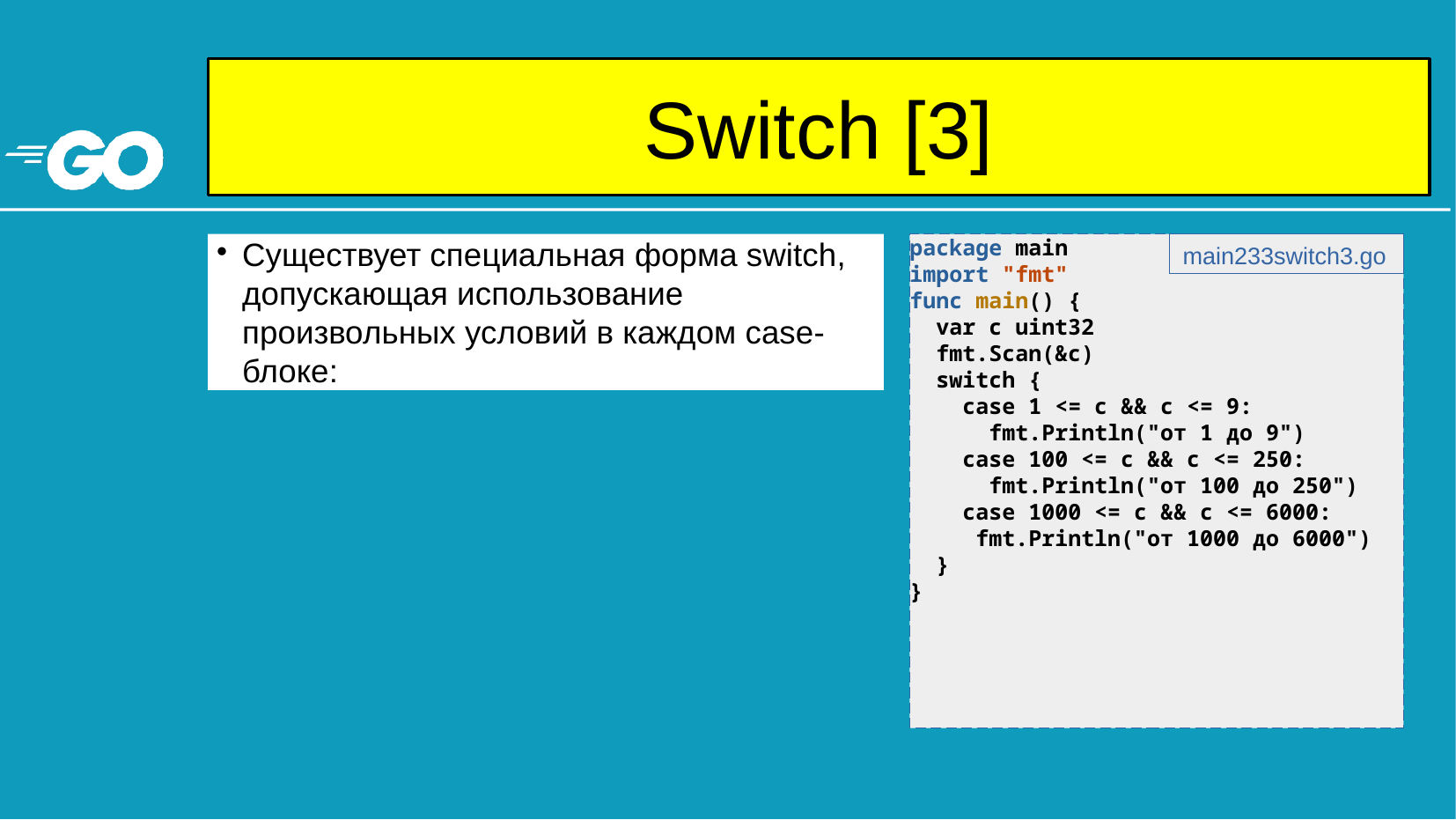

Switch [3]
# Существует специальная форма switch, допускающая использование произвольных условий в каждом case-блоке:
package main
import "fmt"
func main() {
  var c uint32
  fmt.Scan(&c)
  switch {
    case 1 <= c && c <= 9:
      fmt.Println("от 1 до 9")
    case 100 <= c && c <= 250:
      fmt.Println("от 100 до 250")
    case 1000 <= c && c <= 6000:
     fmt.Println("от 1000 до 6000")
  }
}

main233switch3.go